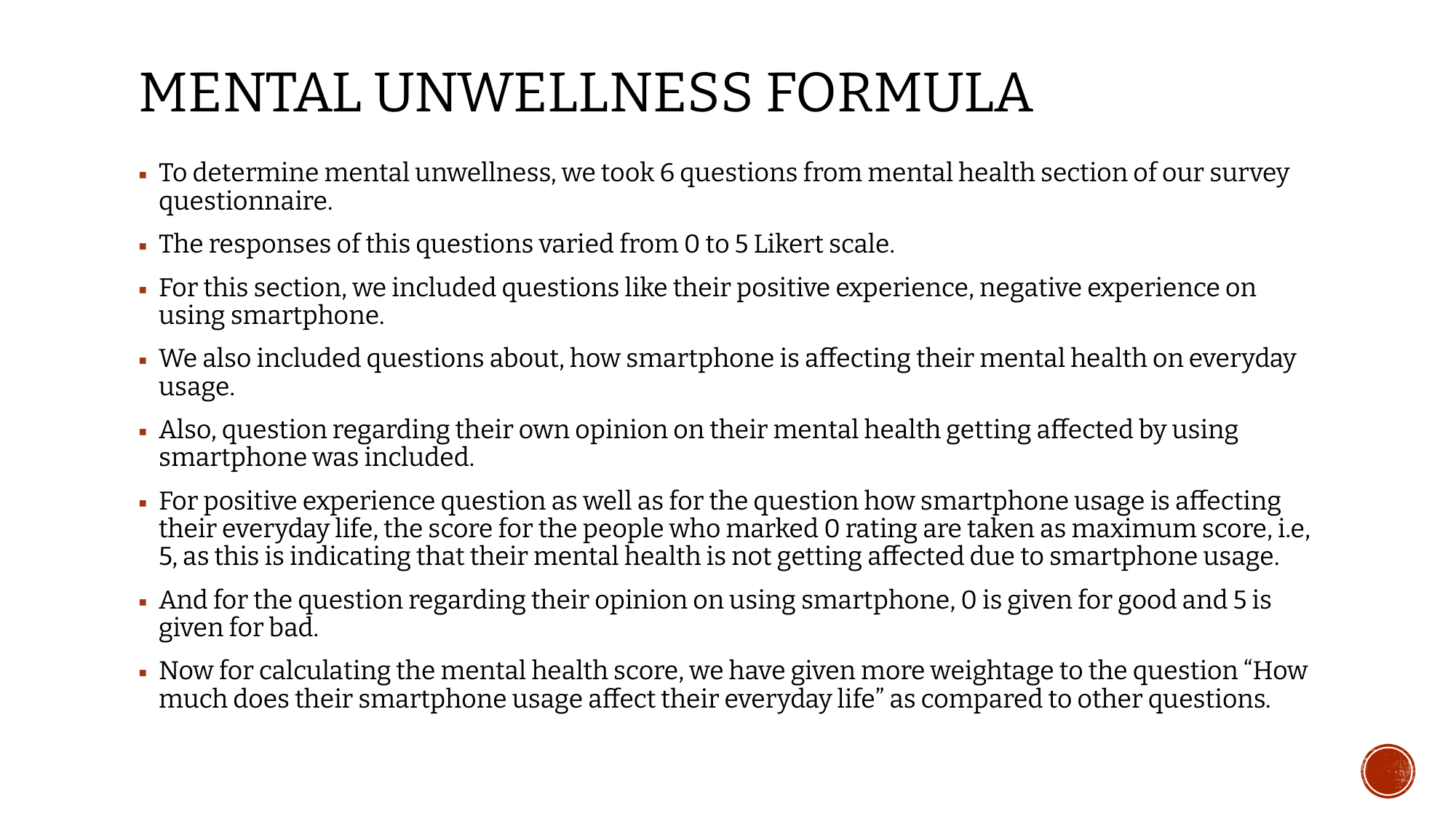

# MENTAL UNWELLNESS FORMULA
To determine mental unwellness, we took 6 questions from mental health section of our survey questionnaire.
The responses of this questions varied from 0 to 5 Likert scale.
For this section, we included questions like their positive experience, negative experience on using smartphone.
We also included questions about, how smartphone is affecting their mental health on everyday usage.
Also, question regarding their own opinion on their mental health getting affected by using smartphone was included.
For positive experience question as well as for the question how smartphone usage is affecting their everyday life, the score for the people who marked 0 rating are taken as maximum score, i.e, 5, as this is indicating that their mental health is not getting affected due to smartphone usage.
And for the question regarding their opinion on using smartphone, 0 is given for good and 5 is given for bad.
Now for calculating the mental health score, we have given more weightage to the question “How much does their smartphone usage affect their everyday life” as compared to other questions.